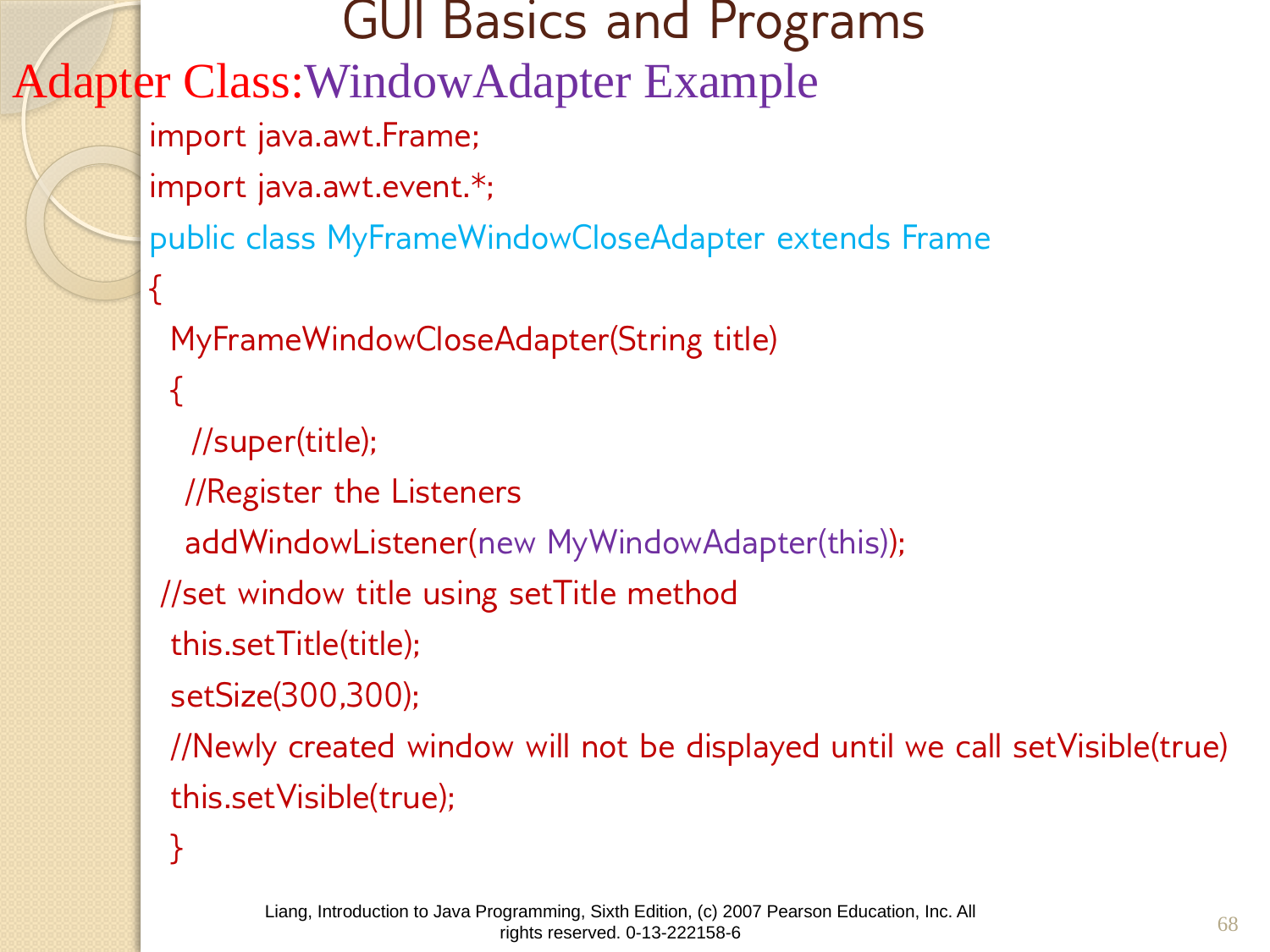

# GUI Basics and Programs
Adapter Class:WindowAdapter Example
import java.awt.Frame;
import java.awt.event.*;
public class MyFrameWindowCloseAdapter extends Frame
{
  MyFrameWindowCloseAdapter(String title)
  {
    //super(title);
	//Register the Listeners
	addWindowListener(new MyWindowAdapter(this));
 //set window title using setTitle method
  this.setTitle(title);
  setSize(300,300);
  //Newly created window will not be displayed until we call setVisible(true)
  this.setVisible(true);
  }
68